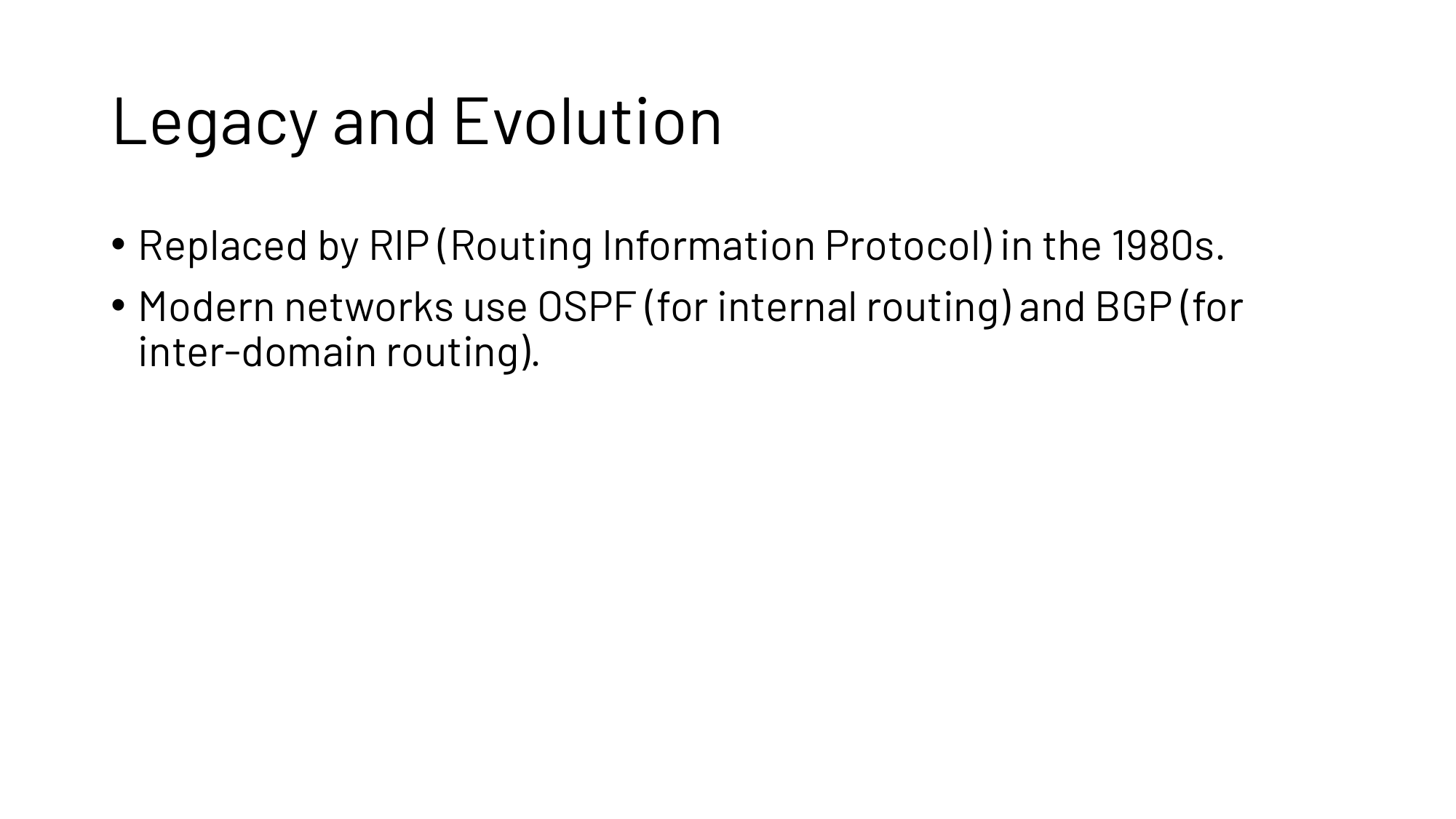

# Legacy and Evolution
Replaced by RIP (Routing Information Protocol) in the 1980s.
Modern networks use OSPF (for internal routing) and BGP (for inter-domain routing).